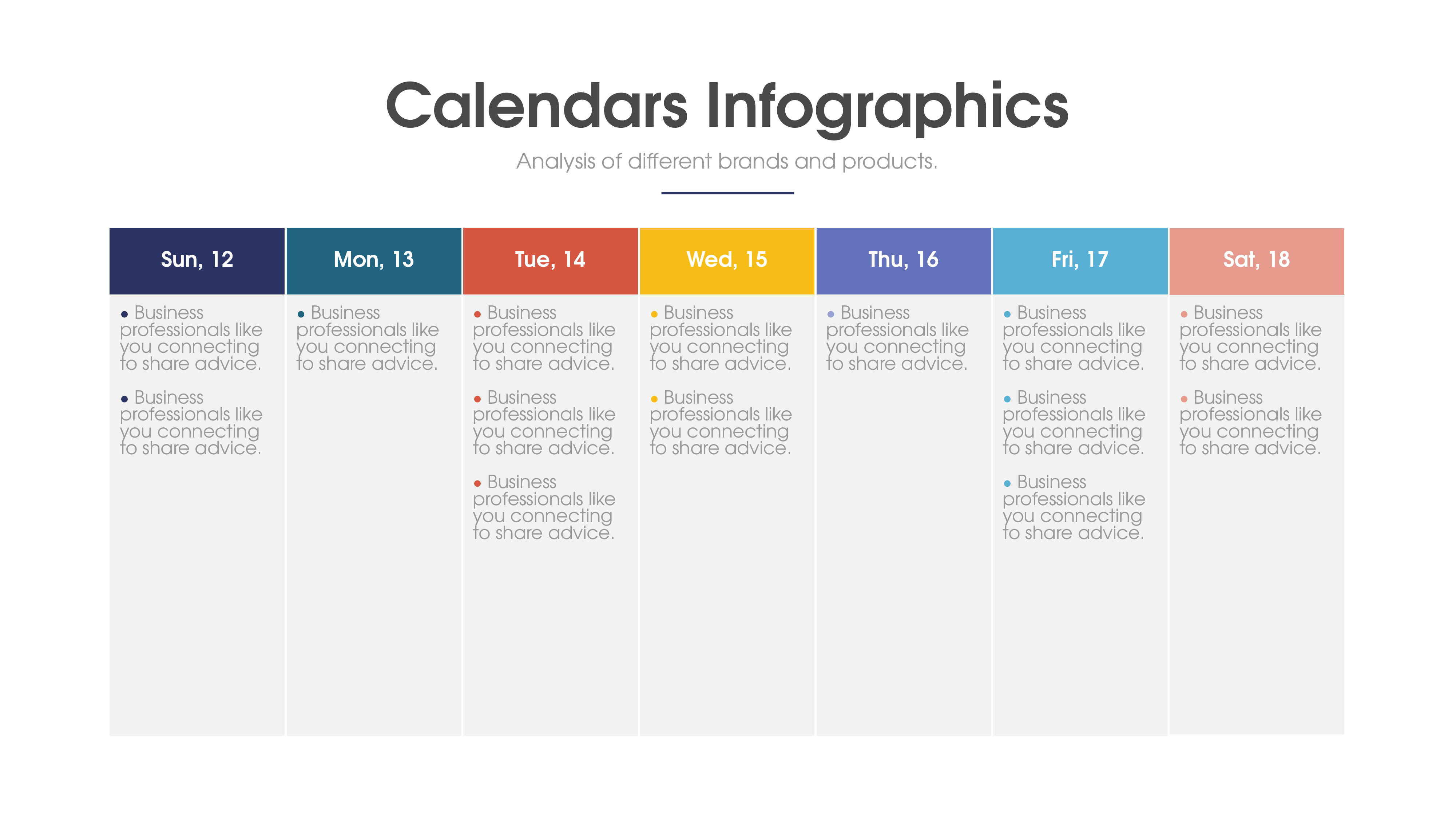

Calendars Infographics
Analysis of different brands and products.

| Sun, 12 | Mon, 13 | Tue, 14 | Wed, 15 | Thu, 16 | Fri, 17 | Sat, 18 |
| --- | --- | --- | --- | --- | --- | --- |
| • Business professionals like you connecting to share advice. • Business professionals like you connecting to share advice. | • Business professionals like you connecting to share advice. | • Business professionals like you connecting to share advice. • Business professionals like you connecting to share advice. • Business professionals like you connecting to share advice. | • Business professionals like you connecting to share advice. • Business professionals like you connecting to share advice. | • Business professionals like you connecting to share advice. | • Business professionals like you connecting to share advice. • Business professionals like you connecting to share advice. • Business professionals like you connecting to share advice. | • Business professionals like you connecting to share advice. • Business professionals like you connecting to share advice. |